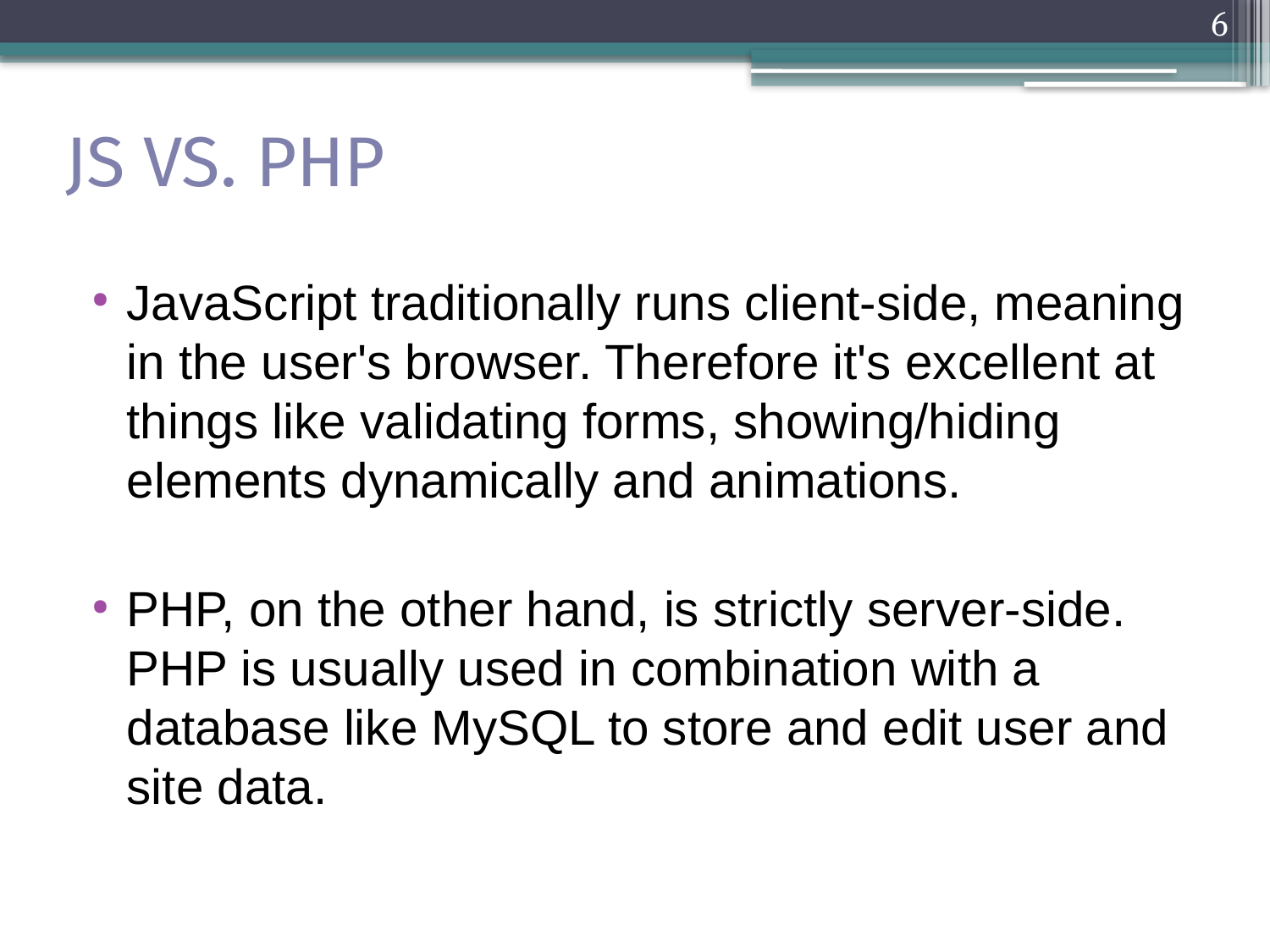

6
# JS VS. PHP
JavaScript traditionally runs client-side, meaning in the user's browser. Therefore it's excellent at things like validating forms, showing/hiding elements dynamically and animations.

PHP, on the other hand, is strictly server-side. PHP is usually used in combination with a database like MySQL to store and edit user and site data.